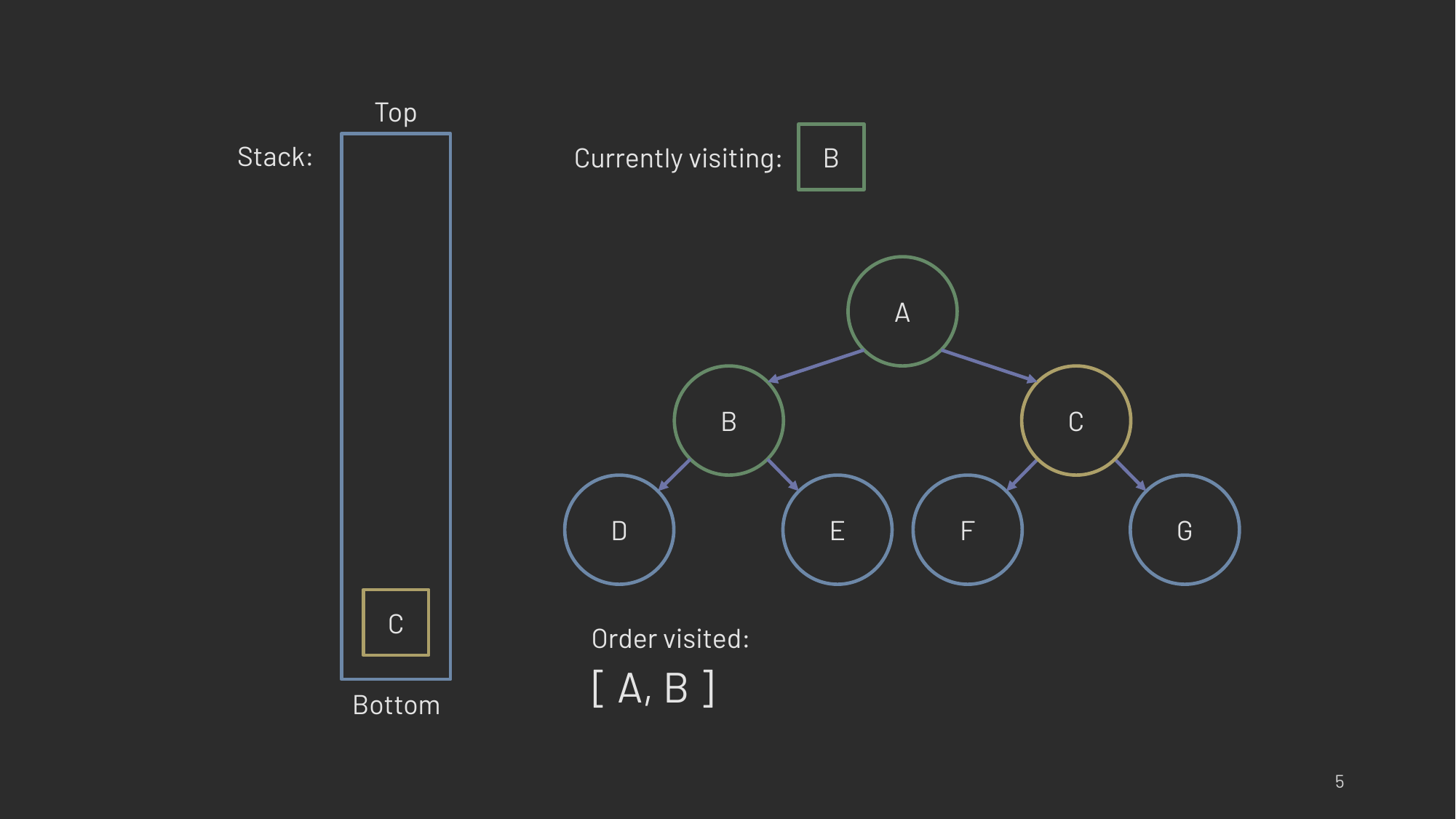

Top
B
Stack:

Currently visiting:
A
B
C
D
E
F
G
C
Order visited:
[ A, B ]
Bottom
5